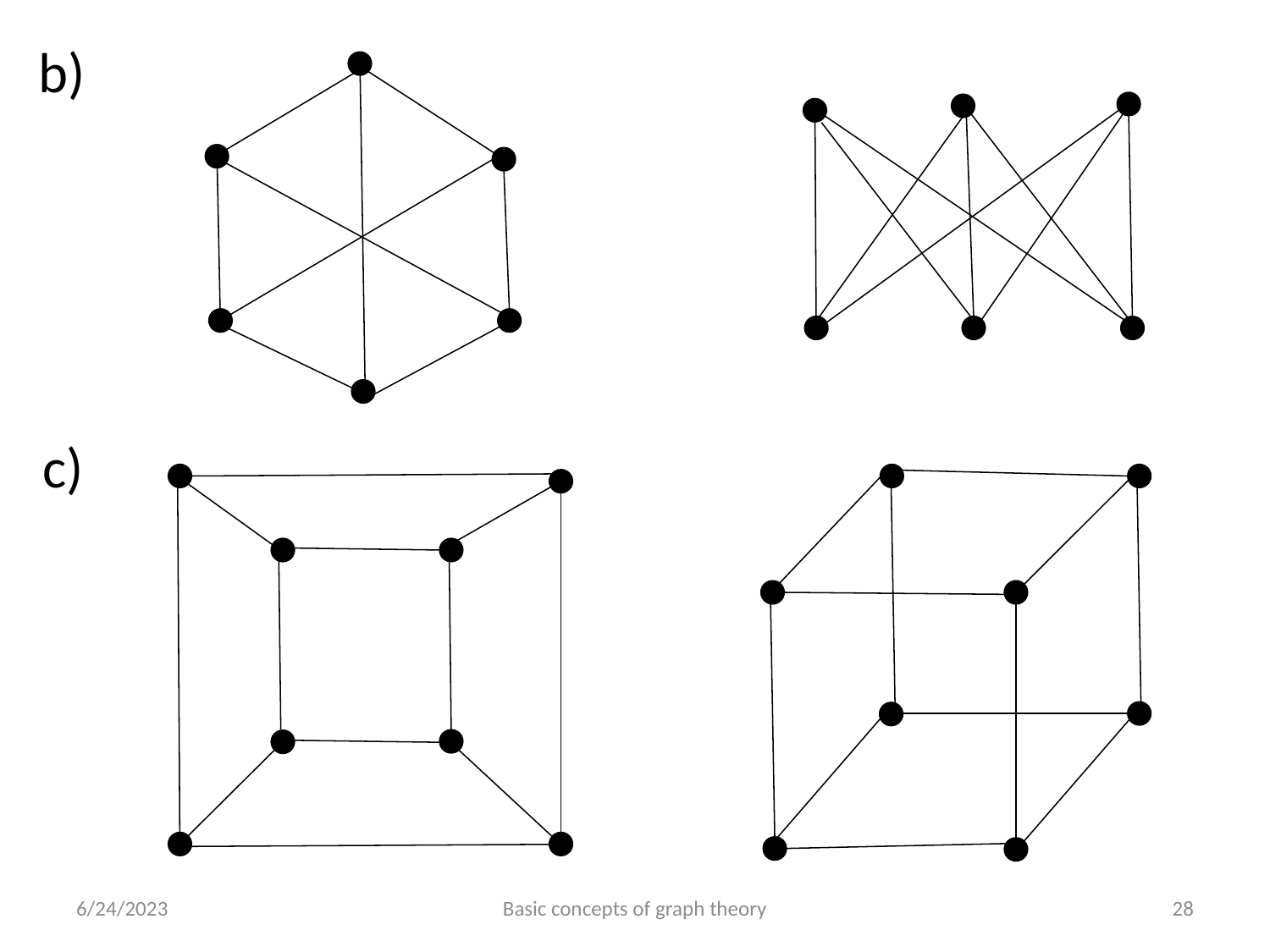

b)

#
c)

6/24/2023
Basic concepts of graph theory
28